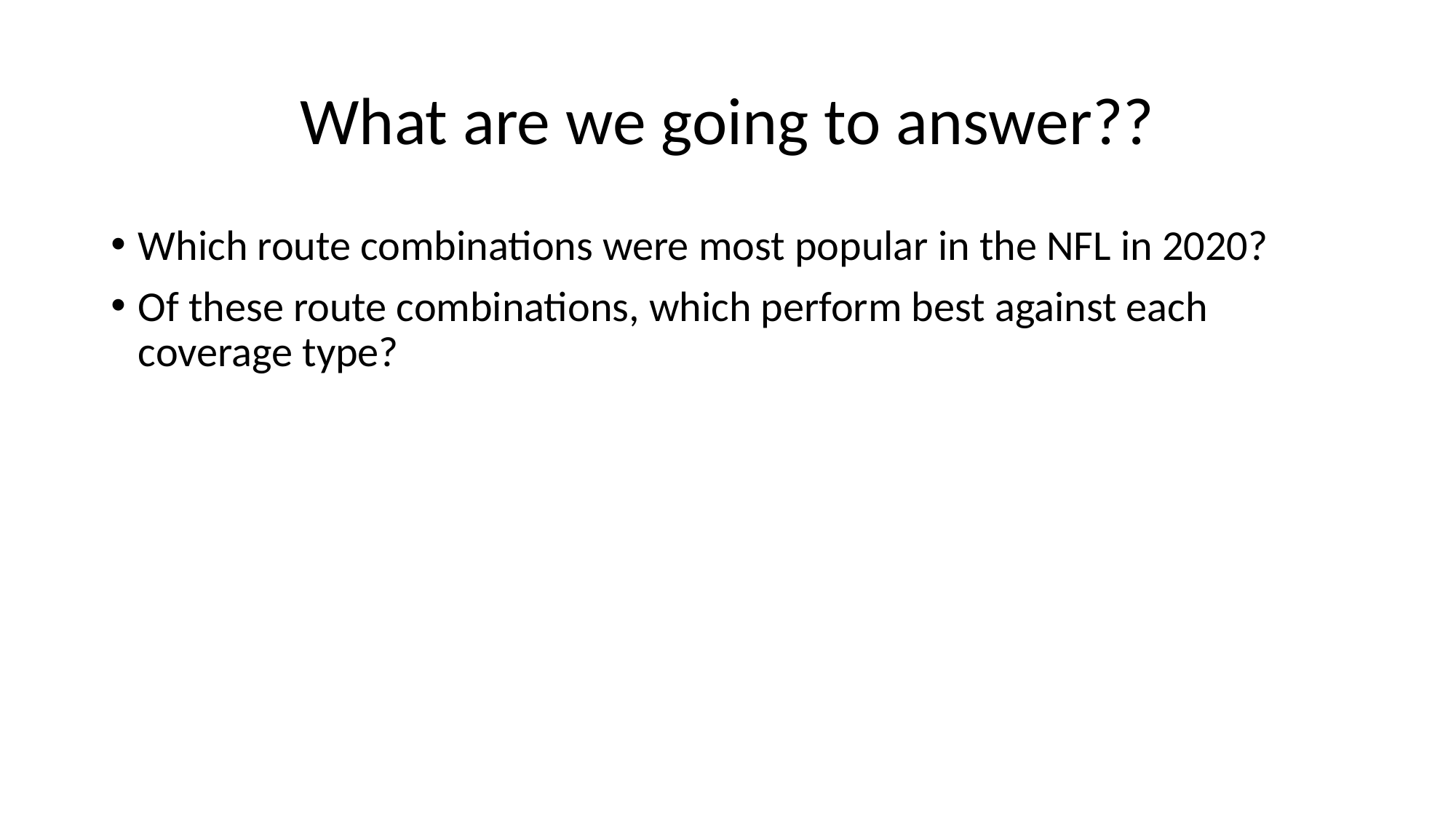

# What are we going to answer??
Which route combinations were most popular in the NFL in 2020?
Of these route combinations, which perform best against each coverage type?